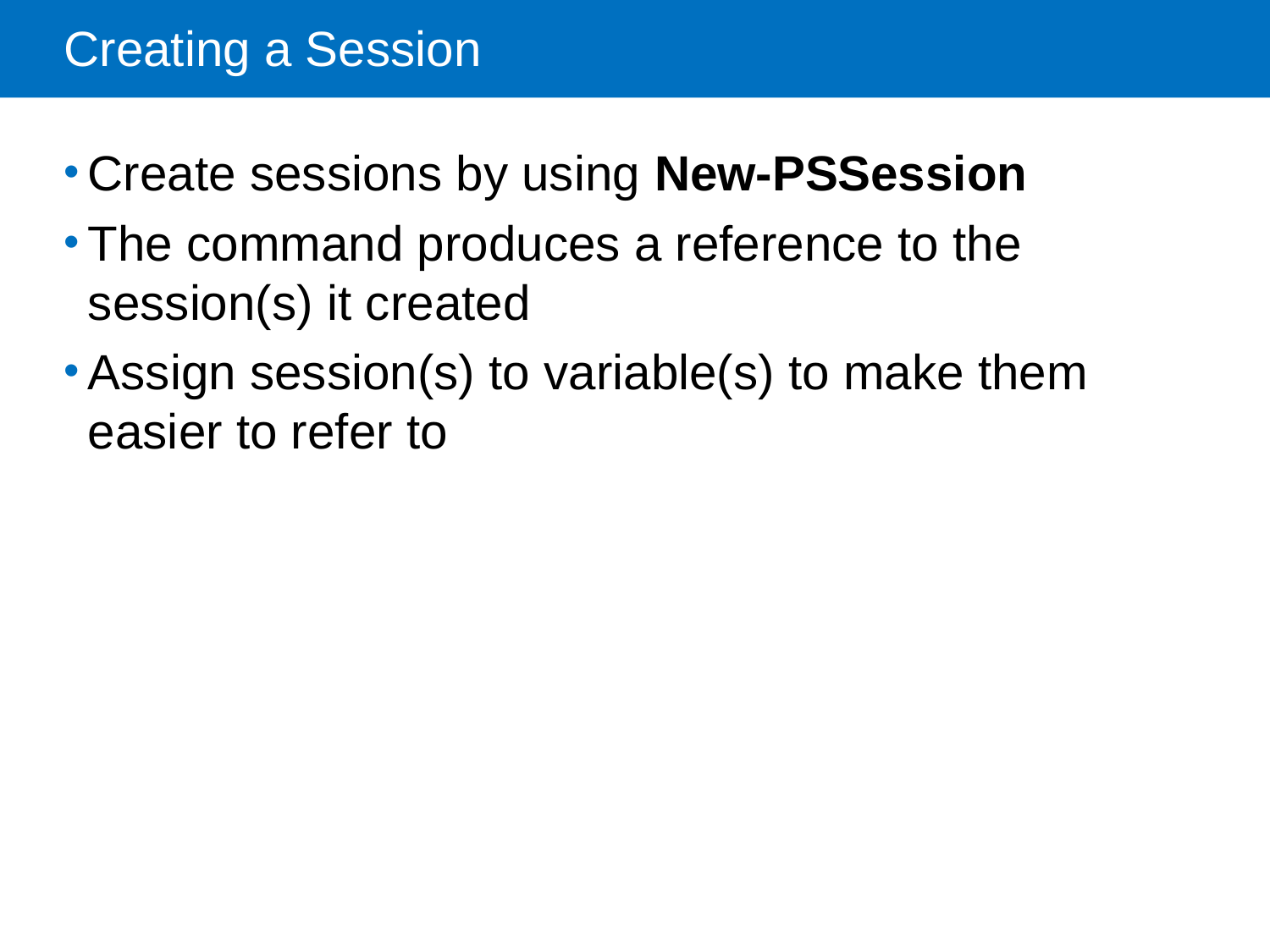

# Creating a Session
Create sessions by using New-PSSession
The command produces a reference to the session(s) it created
Assign session(s) to variable(s) to make them easier to refer to